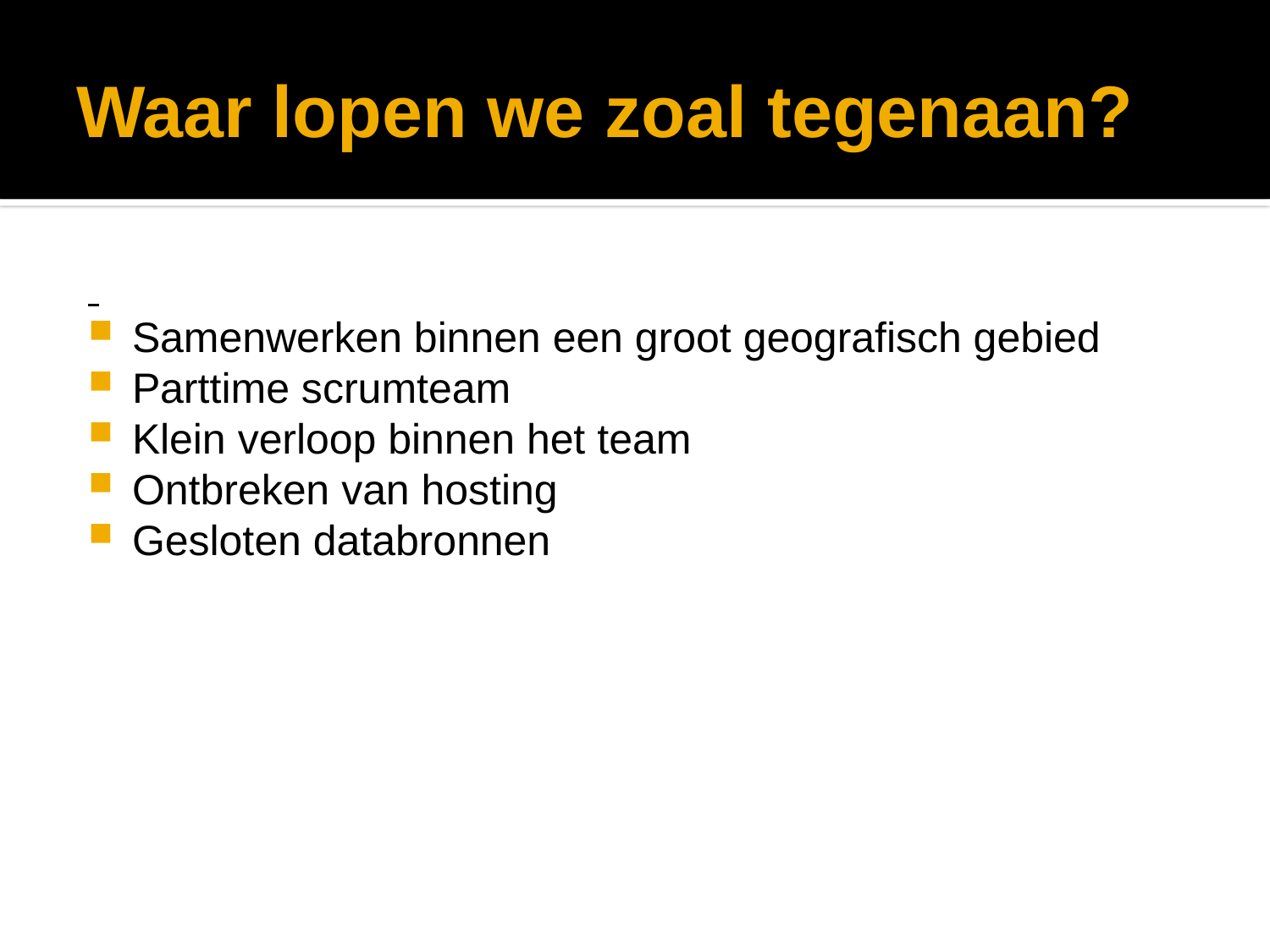

# Waar lopen we zoal tegenaan?

Samenwerken binnen een groot geografisch gebied
Parttime scrumteam
Klein verloop binnen het team
Ontbreken van hosting
Gesloten databronnen